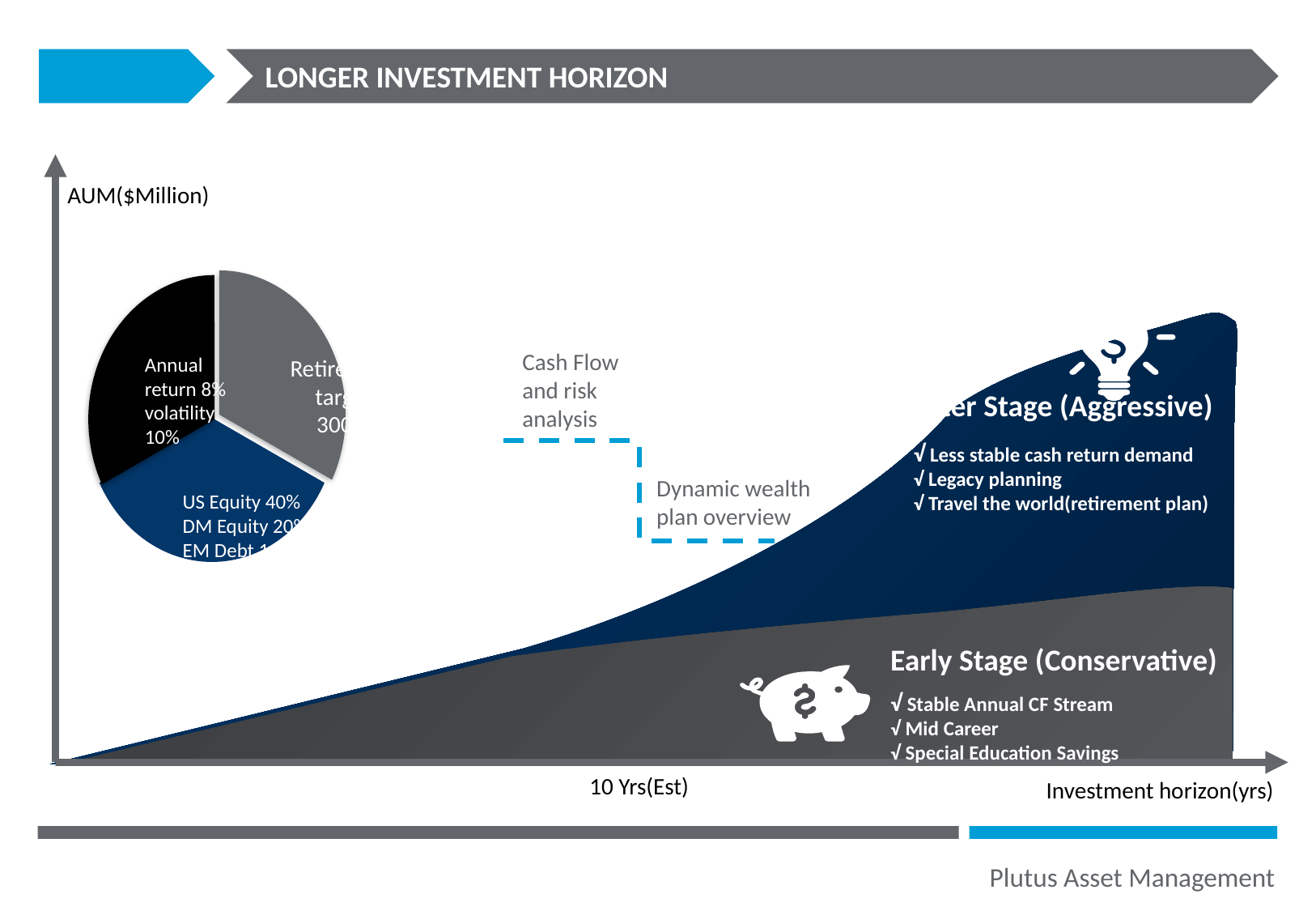

LONGER INVESTMENT HORIZON
AUM($Million)

Annual return 8% volatility
10%
Retirement target 300m
US Equity 40%
DM Equity 20%
EM Debt 14%

Cash Flow and risk analysis
Later Stage (Aggressive)

√ Less stable cash return demand
√ Legacy planning
√ Travel the world(retirement plan)
Dynamic wealth plan overview

Early Stage (Conservative)

√ Stable Annual CF Stream
√ Mid Career
√ Special Education Savings
10 Yrs(Est)
Investment horizon(yrs)
Plutus Asset Management